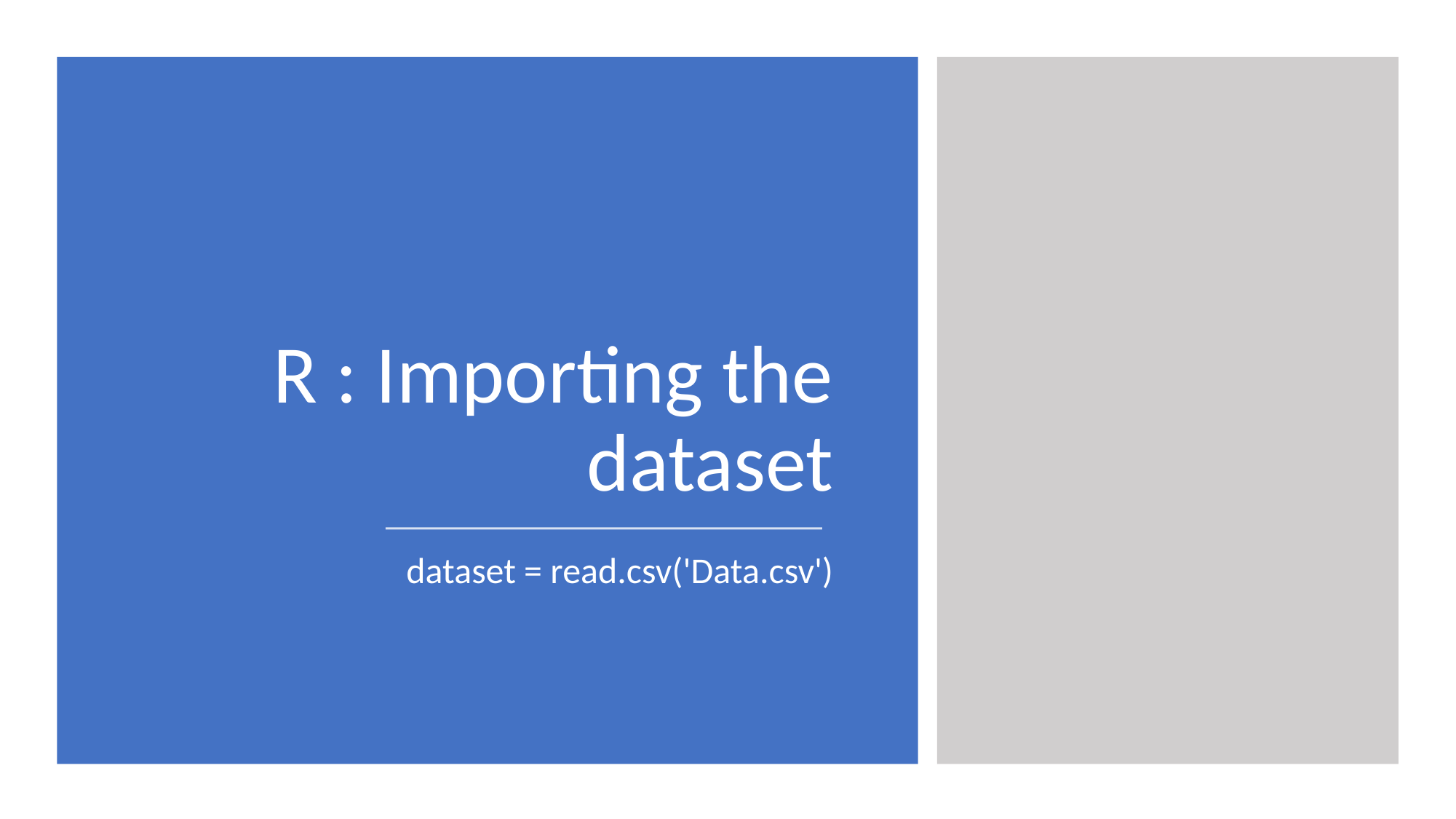

# R : Importing the dataset
dataset = read.csv('Data.csv')